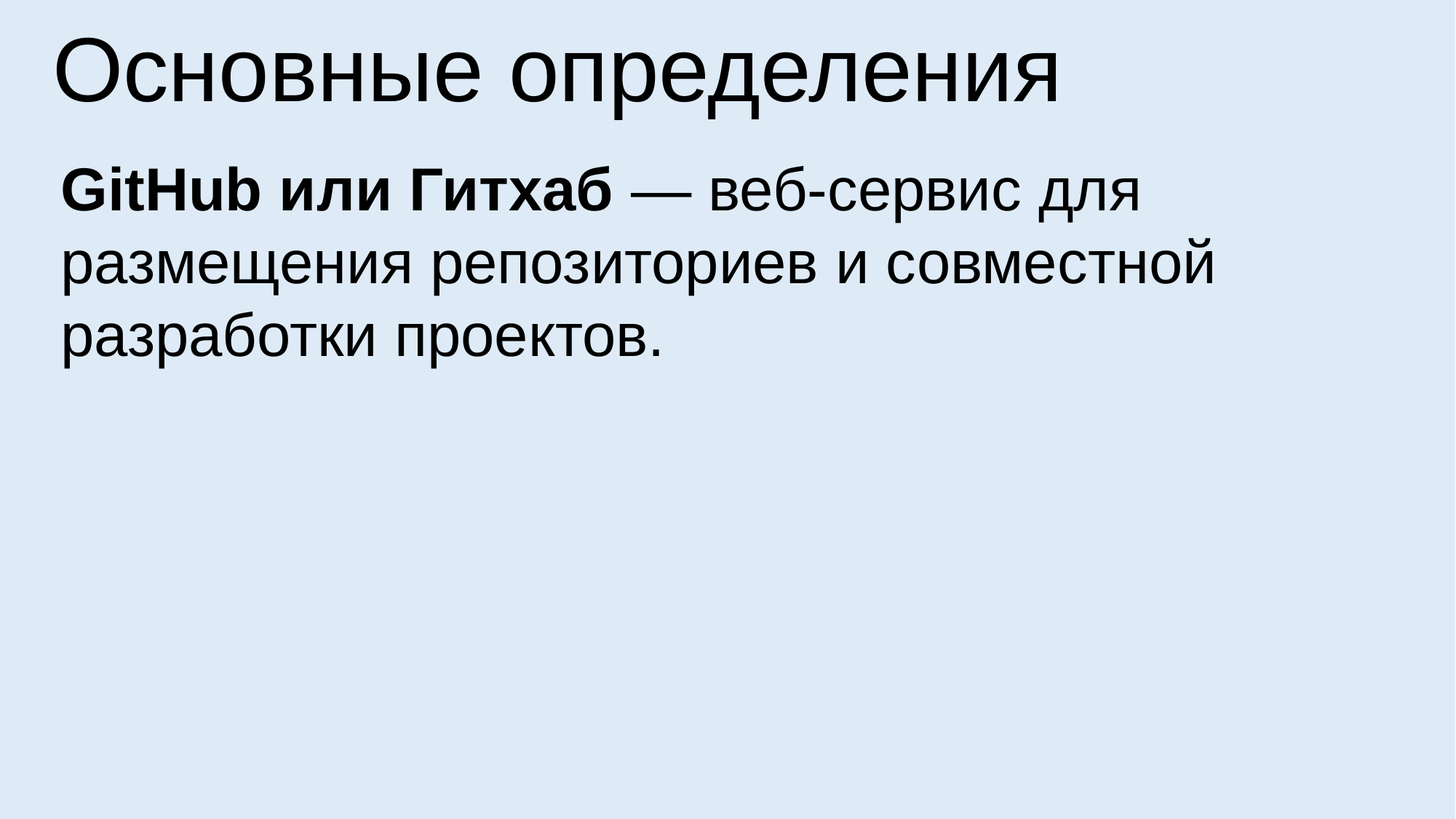

Основные определения
GitHub или Гитхаб — веб-сервис для размещения репозиториев и совместной разработки проектов.